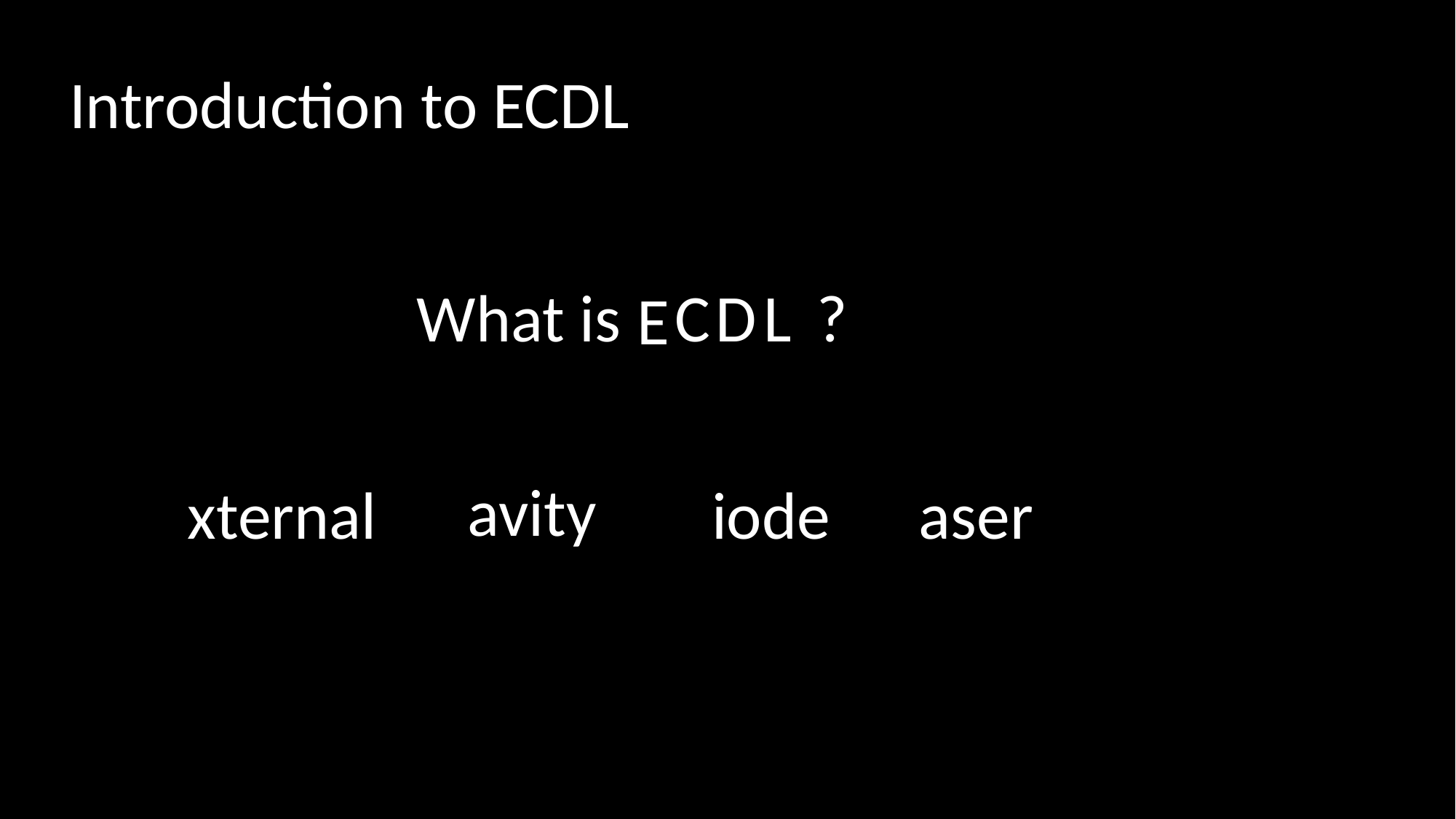

# Introduction to ECDL
L
What is             ?
C
D
E
avity
iode
aser
xternal